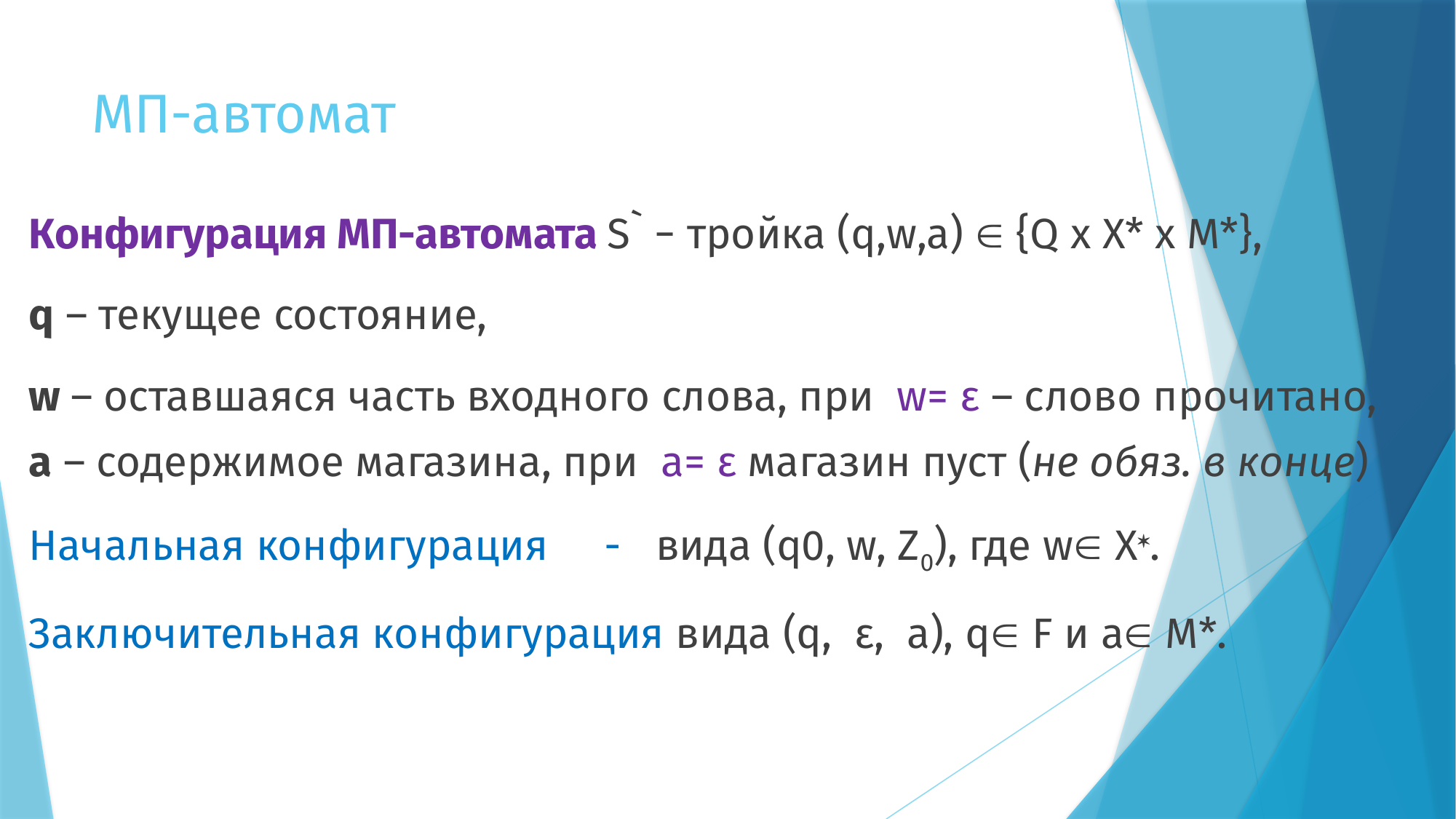

# МП-автомат
Конфигурация МП-автомата S` − тройка (q,w,a) ∈ {Q х X* х M*},
q – текущее состояние,
w – оставшаяся часть входного слова, при  w= ε – слово прочитано, а – содержимое магазина, при  а= ε магазин пуст (не обяз. в конце)
Начальная конфигурация     -   вида (q0, w, Z0), где w∈ X∗.
Заключительная конфигурация вида (q,  ε,  а), q∈ F и а∈ M*.